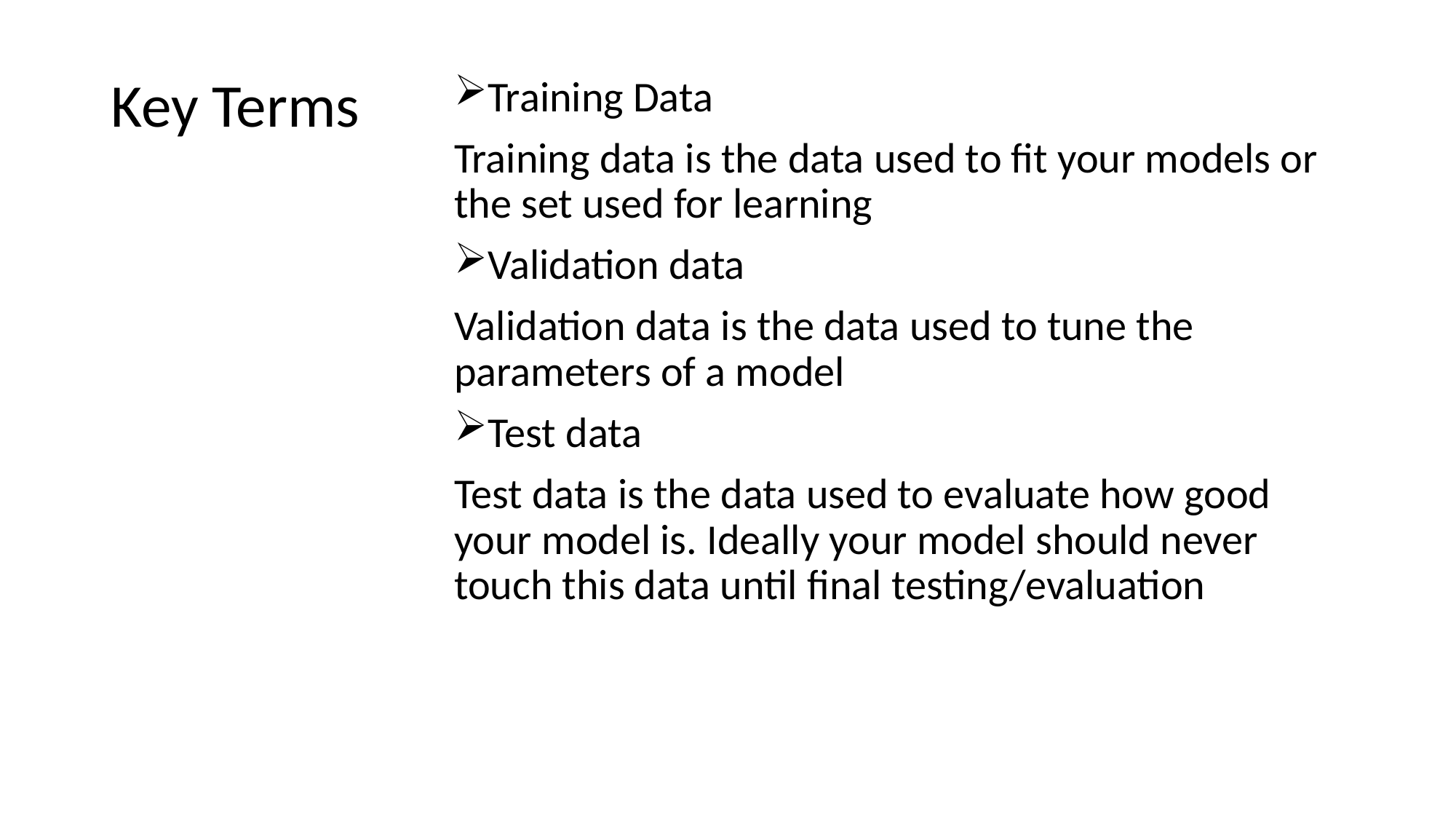

Key Terms
Training Data
Training data is the data used to ﬁt your models or the set used for learning
Validation data
Validation data is the data used to tune the parameters of a model
Test data
Test data is the data used to evaluate how good your model is. Ideally your model should never touch this data until ﬁnal testing/evaluation